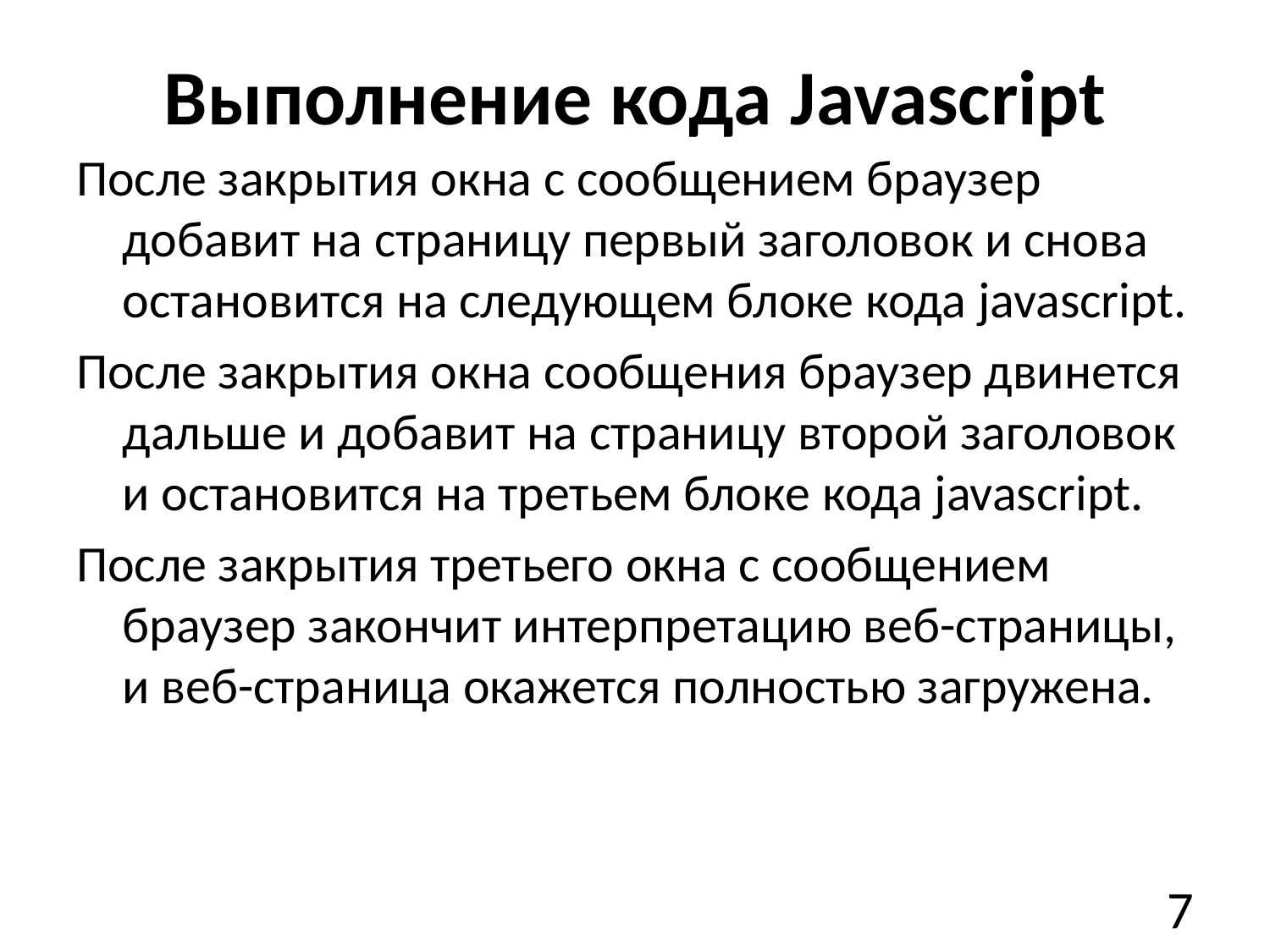

# Выполнение кода Javascript
После закрытия окна с сообщением браузер добавит на страницу первый заголовок и снова остановится на следующем блоке кода javascript.
После закрытия окна сообщения браузер двинется дальше и добавит на страницу второй заголовок и остановится на третьем блоке кода javascript.
После закрытия третьего окна с сообщением браузер закончит интерпретацию веб-страницы, и веб-страница окажется полностью загружена.

7